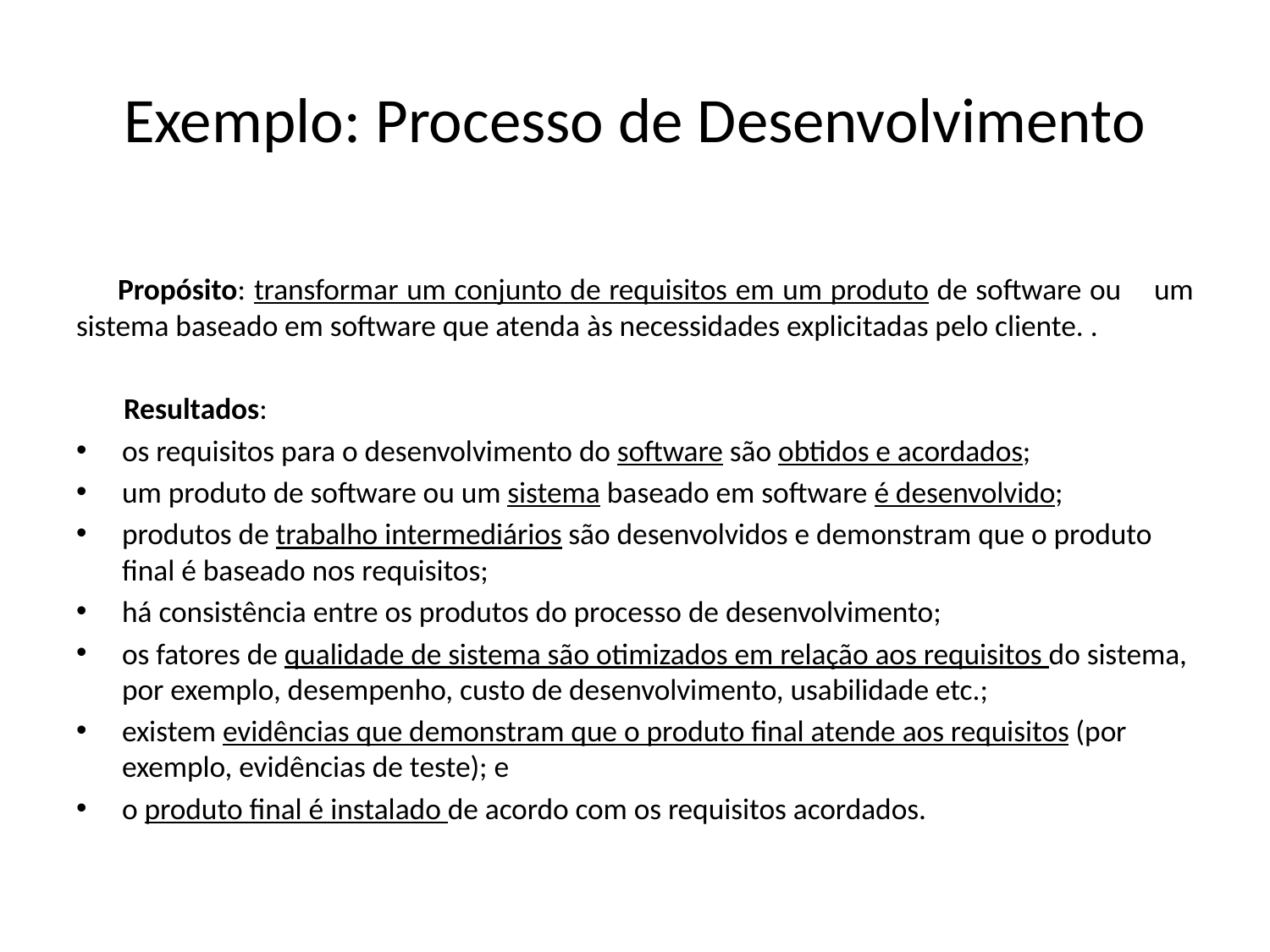

# Exemplo: Processo de Desenvolvimento

     Propósito: transformar um conjunto de requisitos em um produto de software ou    um sistema baseado em software que atenda às necessidades explicitadas pelo cliente. .

       Resultados:
os requisitos para o desenvolvimento do software são obtidos e acordados;
um produto de software ou um sistema baseado em software é desenvolvido;
produtos de trabalho intermediários são desenvolvidos e demonstram que o produto final é baseado nos requisitos;
há consistência entre os produtos do processo de desenvolvimento;
os fatores de qualidade de sistema são otimizados em relação aos requisitos do sistema, por exemplo, desempenho, custo de desenvolvimento, usabilidade etc.;
existem evidências que demonstram que o produto final atende aos requisitos (por exemplo, evidências de teste); e
o produto final é instalado de acordo com os requisitos acordados.